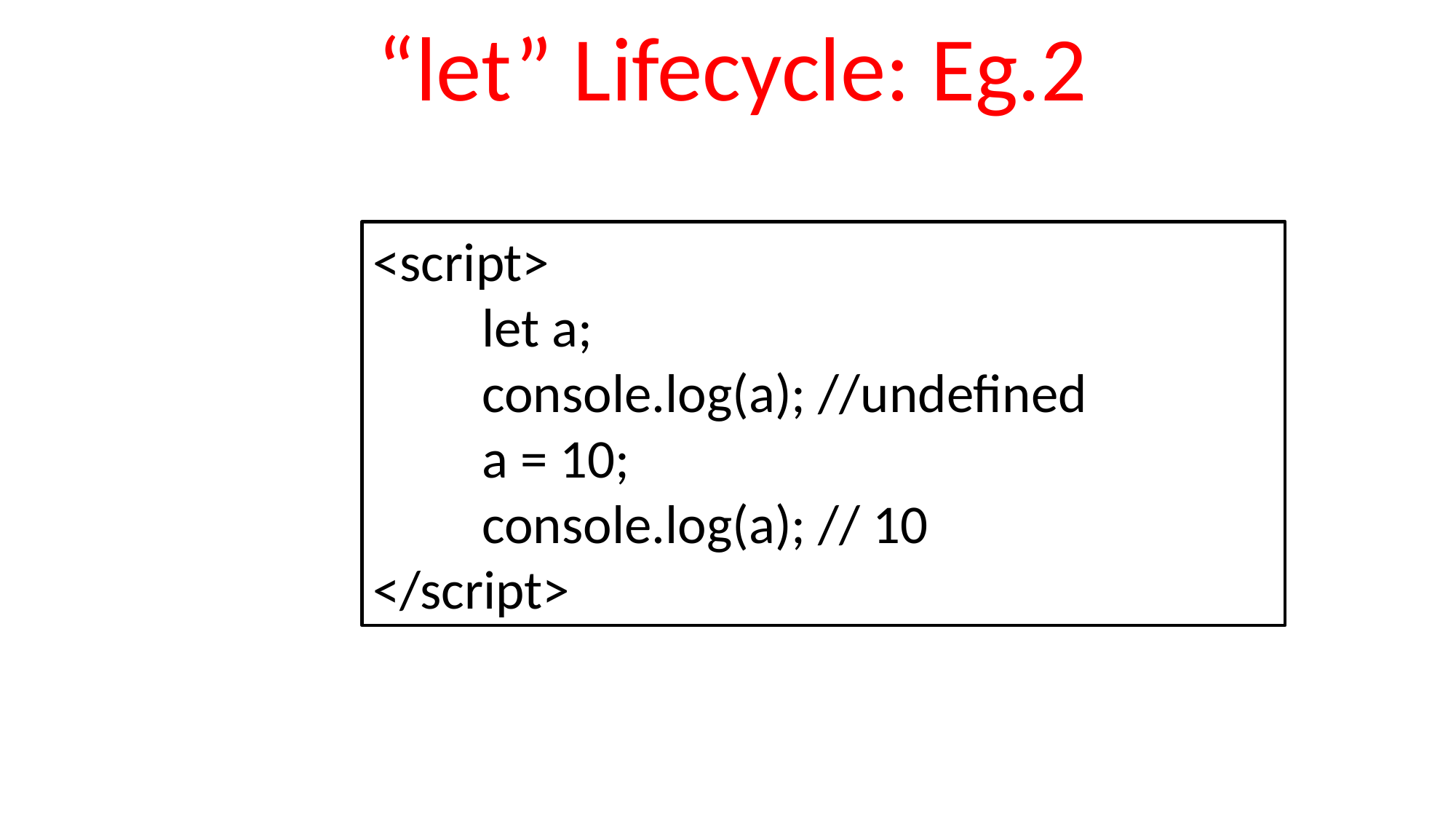

“let” Lifecycle: Eg.2
<script>
	let a;
console.log(a); //undefined
a = 10;
console.log(a); // 10
</script>